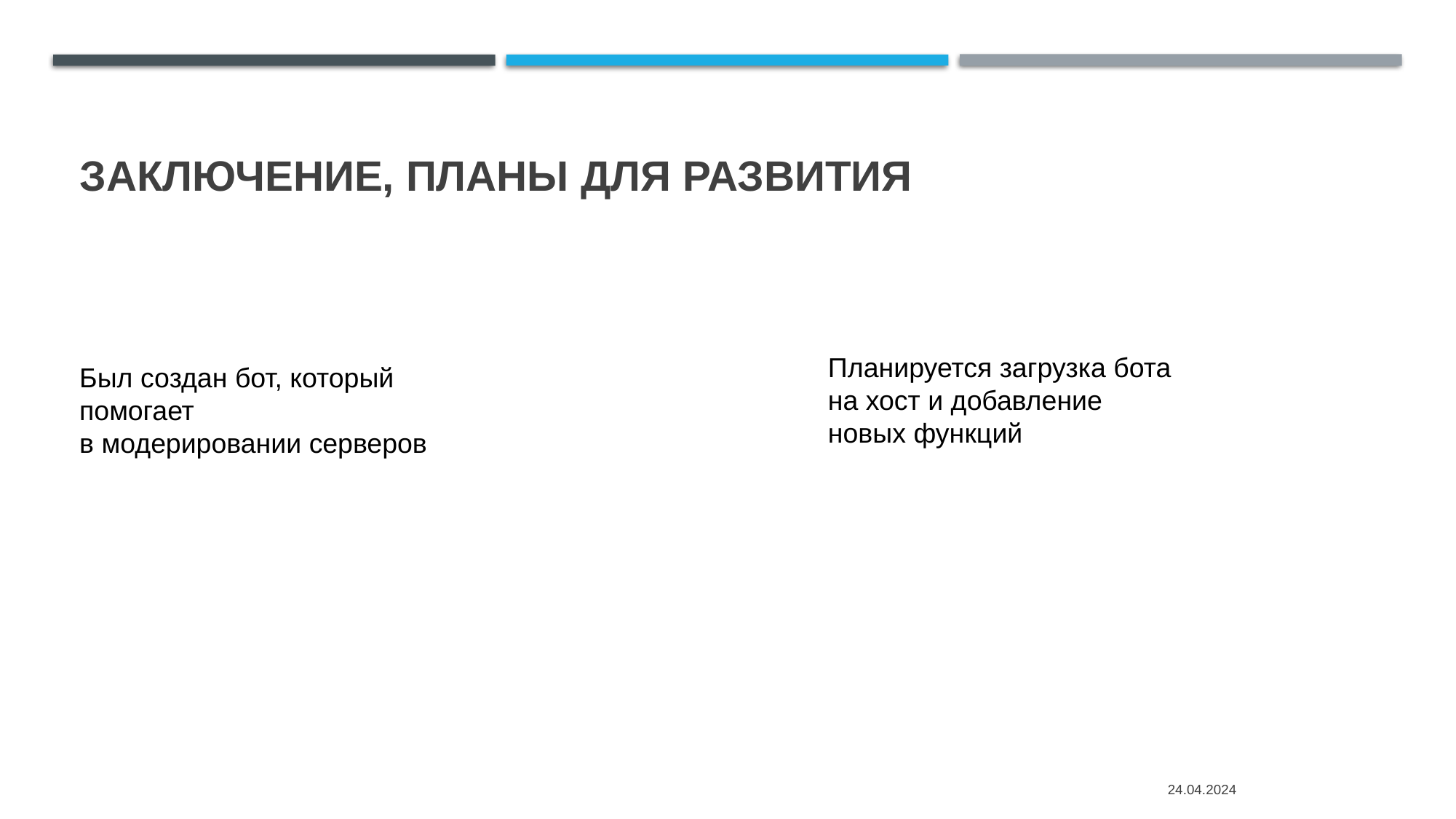

# Заключение, планы для развития
Планируется загрузка бота на хост и добавление новых функций
Был создан бот, который помогает
в модерировании серверов
24.04.2024